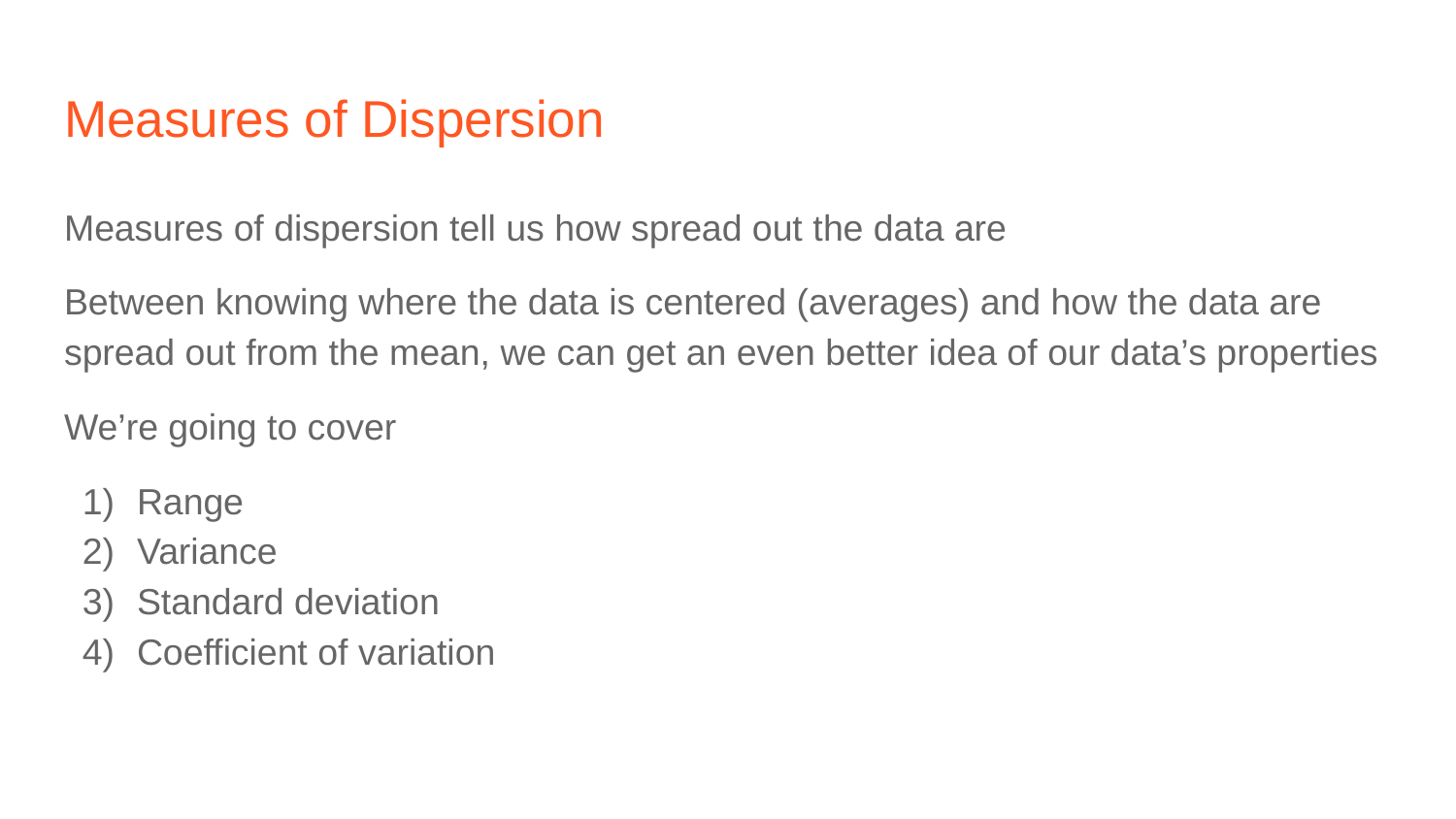

# Measures of Dispersion
Measures of dispersion tell us how spread out the data are
Between knowing where the data is centered (averages) and how the data are spread out from the mean, we can get an even better idea of our data’s properties
We’re going to cover
Range
Variance
Standard deviation
Coefficient of variation